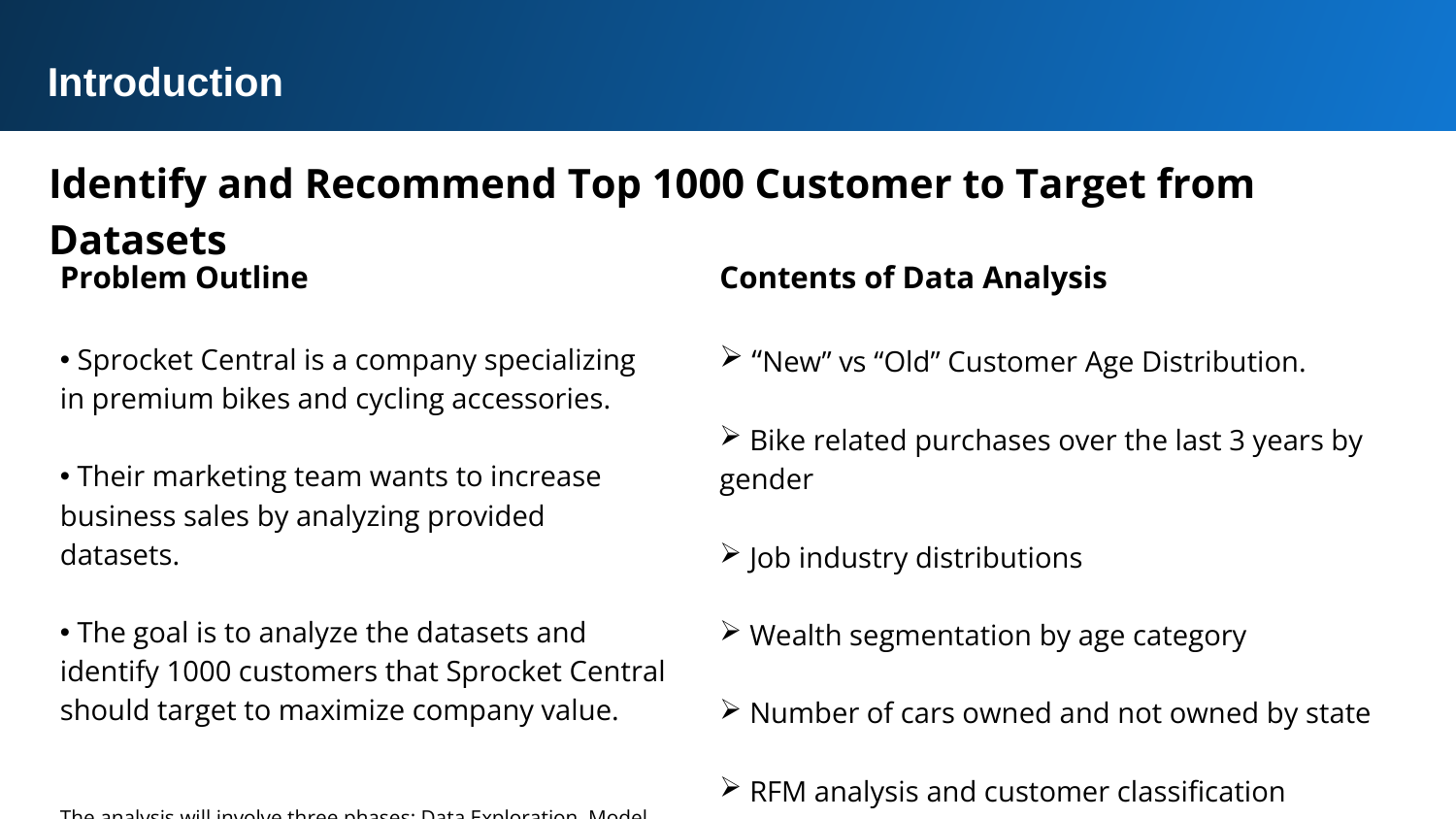

Introduction
Identify and Recommend Top 1000 Customer to Target from Datasets
Contents of Data Analysis

 “New” vs “Old” Customer Age Distribution.
 Bike related purchases over the last 3 years by gender
 Job industry distributions
 Wealth segmentation by age category
 Number of cars owned and not owned by state
 RFM analysis and customer classification
Problem Outline

 Sprocket Central is a company specializing in premium bikes and cycling accessories.
 Their marketing team wants to increase business sales by analyzing provided datasets.
 The goal is to analyze the datasets and identify 1000 customers that Sprocket Central should target to maximize company value.

The analysis will involve three phases: Data Exploration, Model Development, and Interpretation.